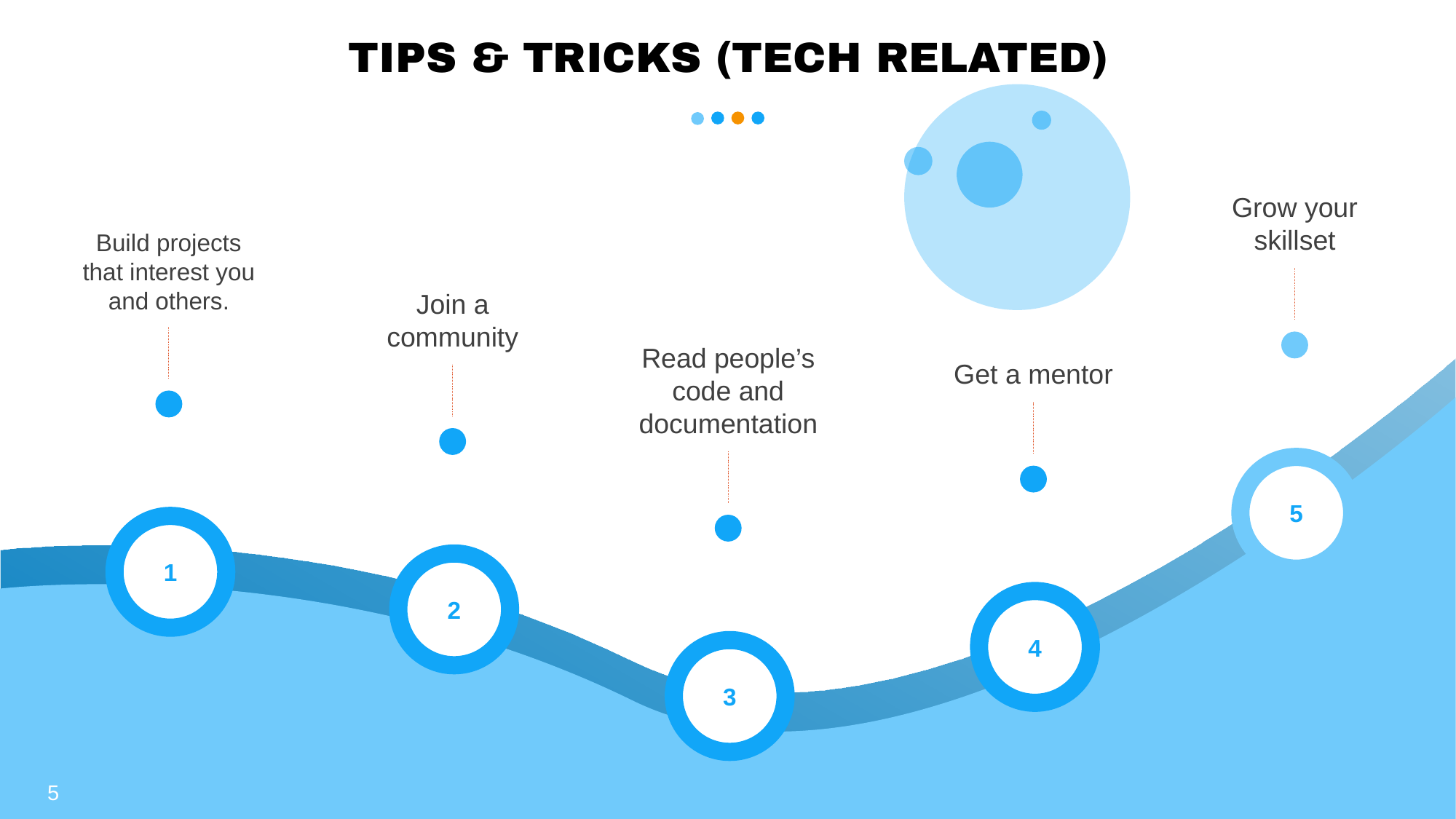

# TIPS & TRICKS (TECH RELATED)
Grow your skillset

5
Build projects that interest you and others.

1
Join a community

2
Get a mentor

4
Read people’s code and documentation

3
5